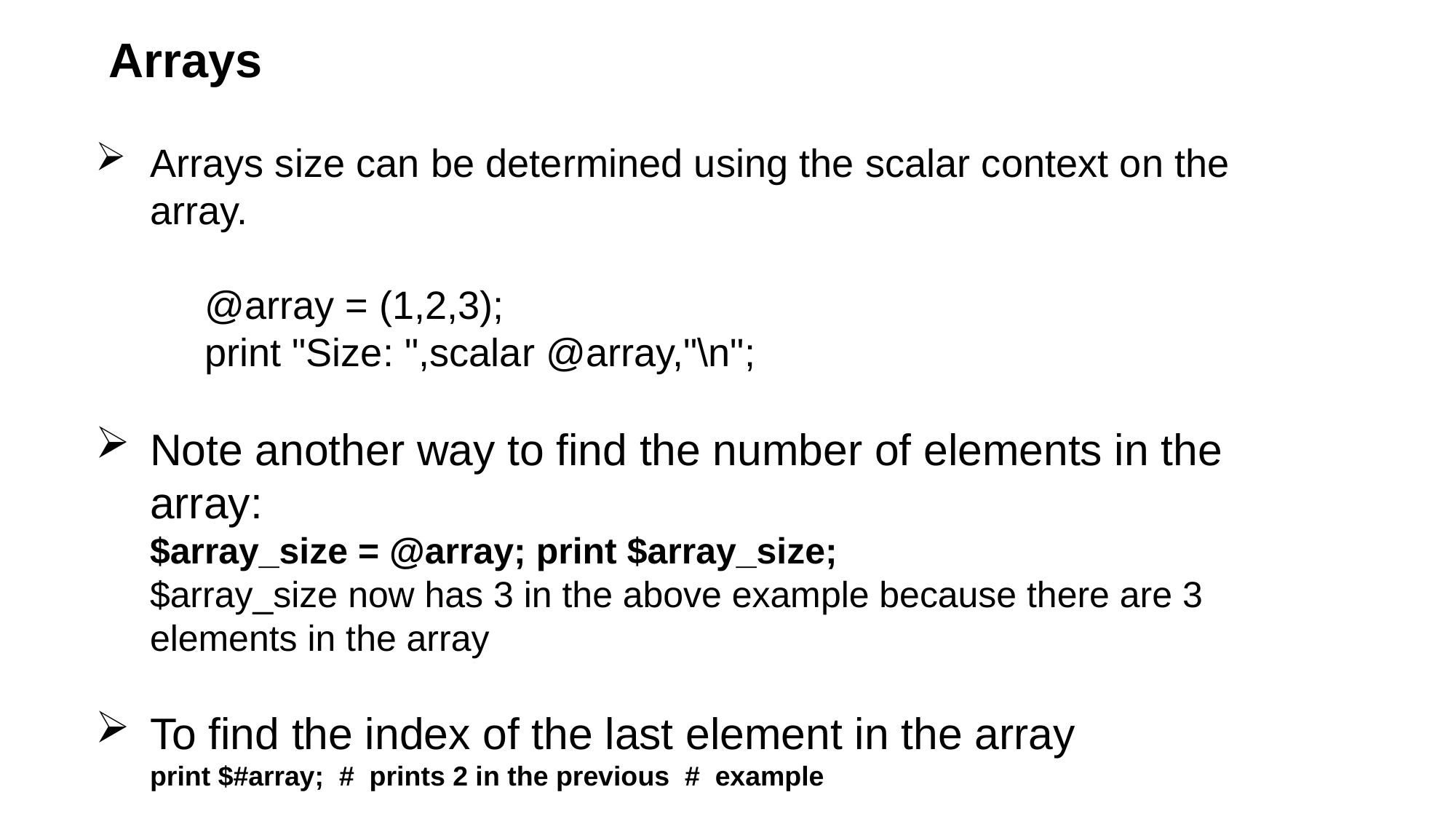

Arrays
Arrays size can be determined using the scalar context on the array.

	@array = (1,2,3);
	print "Size: ",scalar @array,"\n";

Note another way to find the number of elements in the array:
$array_size = @array; print $array_size;
$array_size now has 3 in the above example because there are 3 elements in the array

To find the index of the last element in the array
print $#array;  #  prints 2 in the previous  #  example